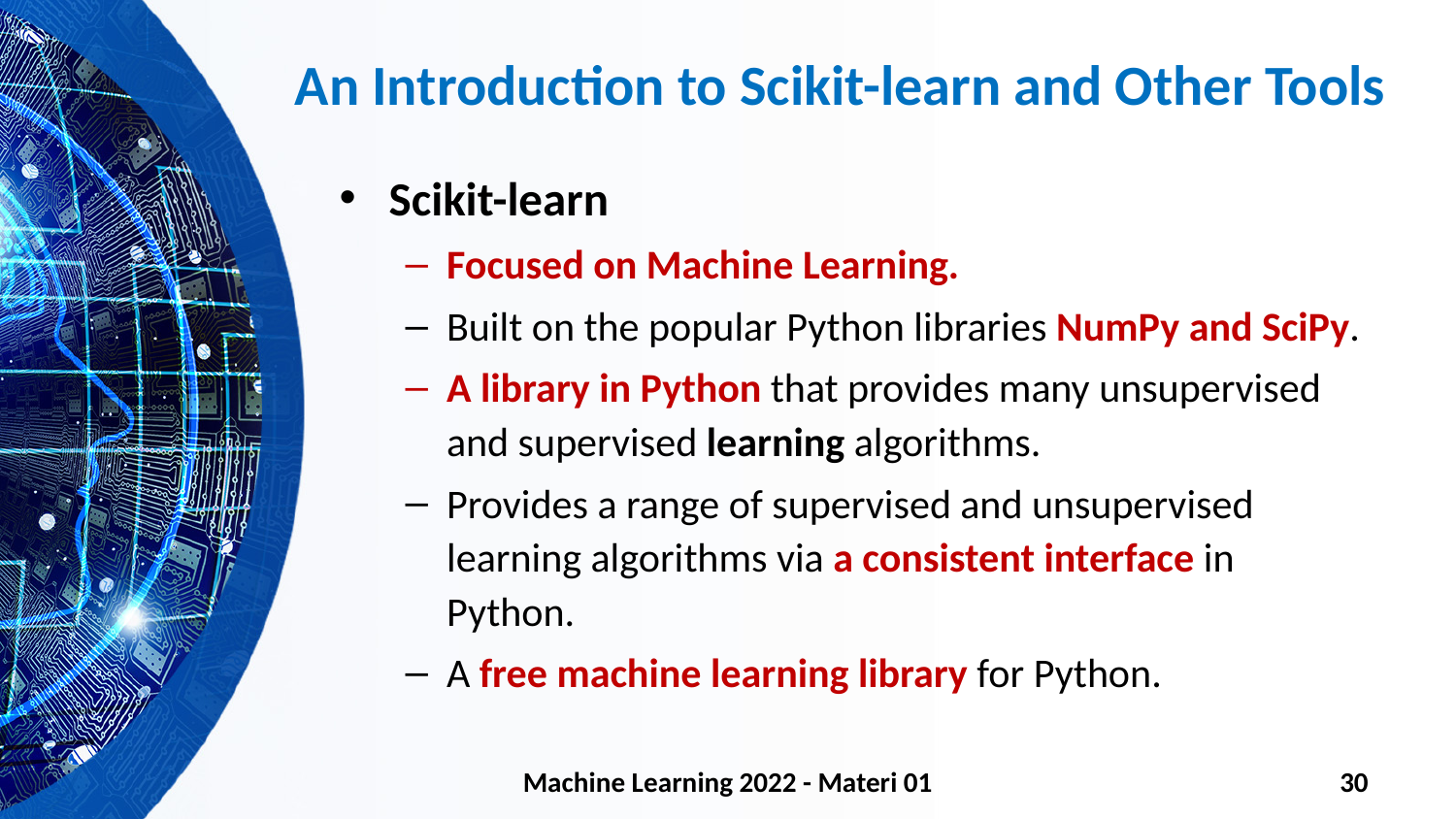

# An Introduction to Scikit-learn and Other Tools
Scikit-learn
Focused on Machine Learning.
Built on the popular Python libraries NumPy and SciPy.
A library in Python that provides many unsupervised and supervised learning algorithms.
Provides a range of supervised and unsupervised learning algorithms via a consistent interface in Python.
A free machine learning library for Python.
Machine Learning 2022 - Materi 01
30